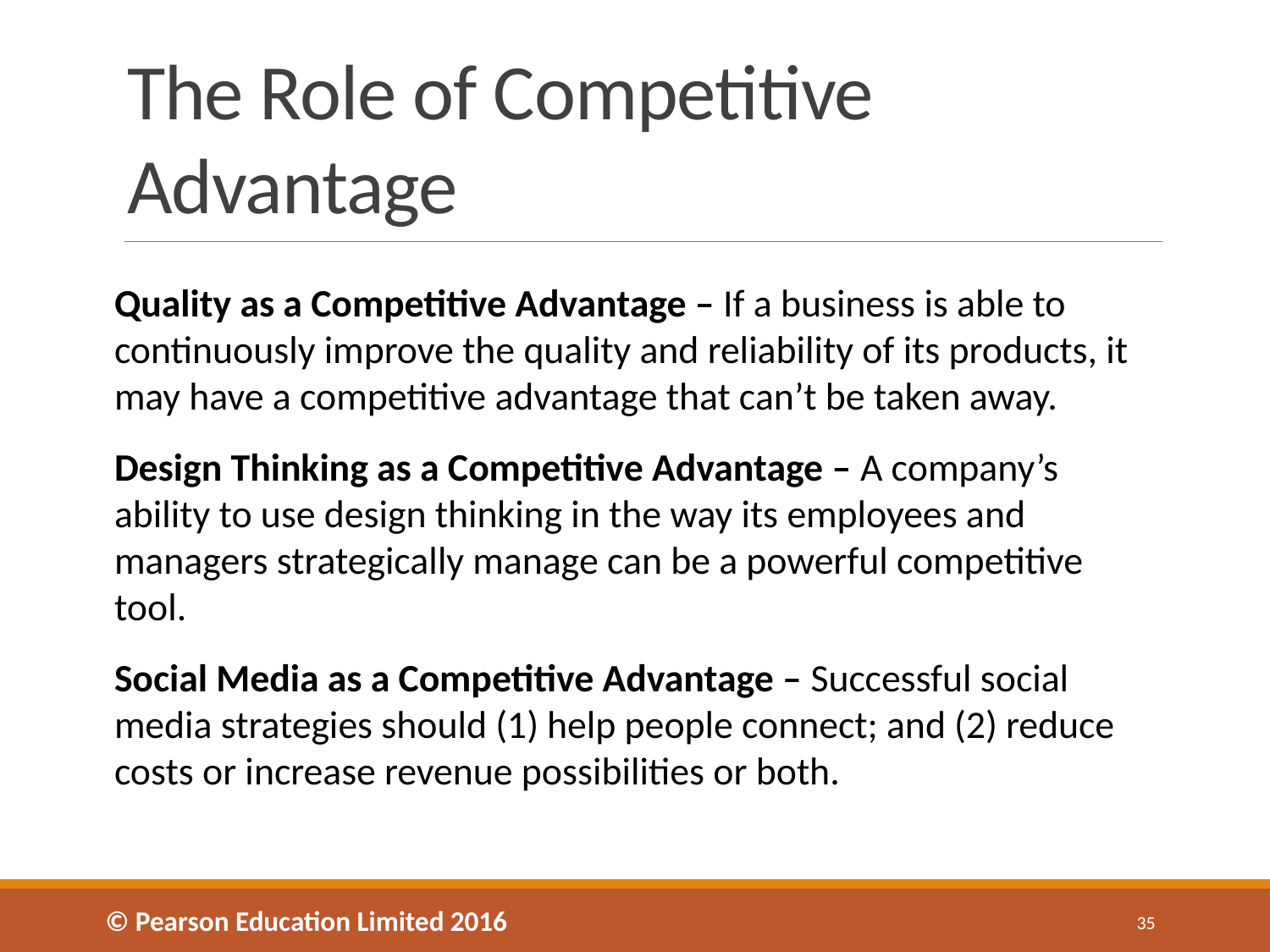

# The Role of Competitive Advantage
Quality as a Competitive Advantage – If a business is able to continuously improve the quality and reliability of its products, it may have a competitive advantage that can’t be taken away.
Design Thinking as a Competitive Advantage – A company’s ability to use design thinking in the way its employees and managers strategically manage can be a powerful competitive tool.
Social Media as a Competitive Advantage – Successful social media strategies should (1) help people connect; and (2) reduce costs or increase revenue possibilities or both.
© Pearson Education Limited 2016
35